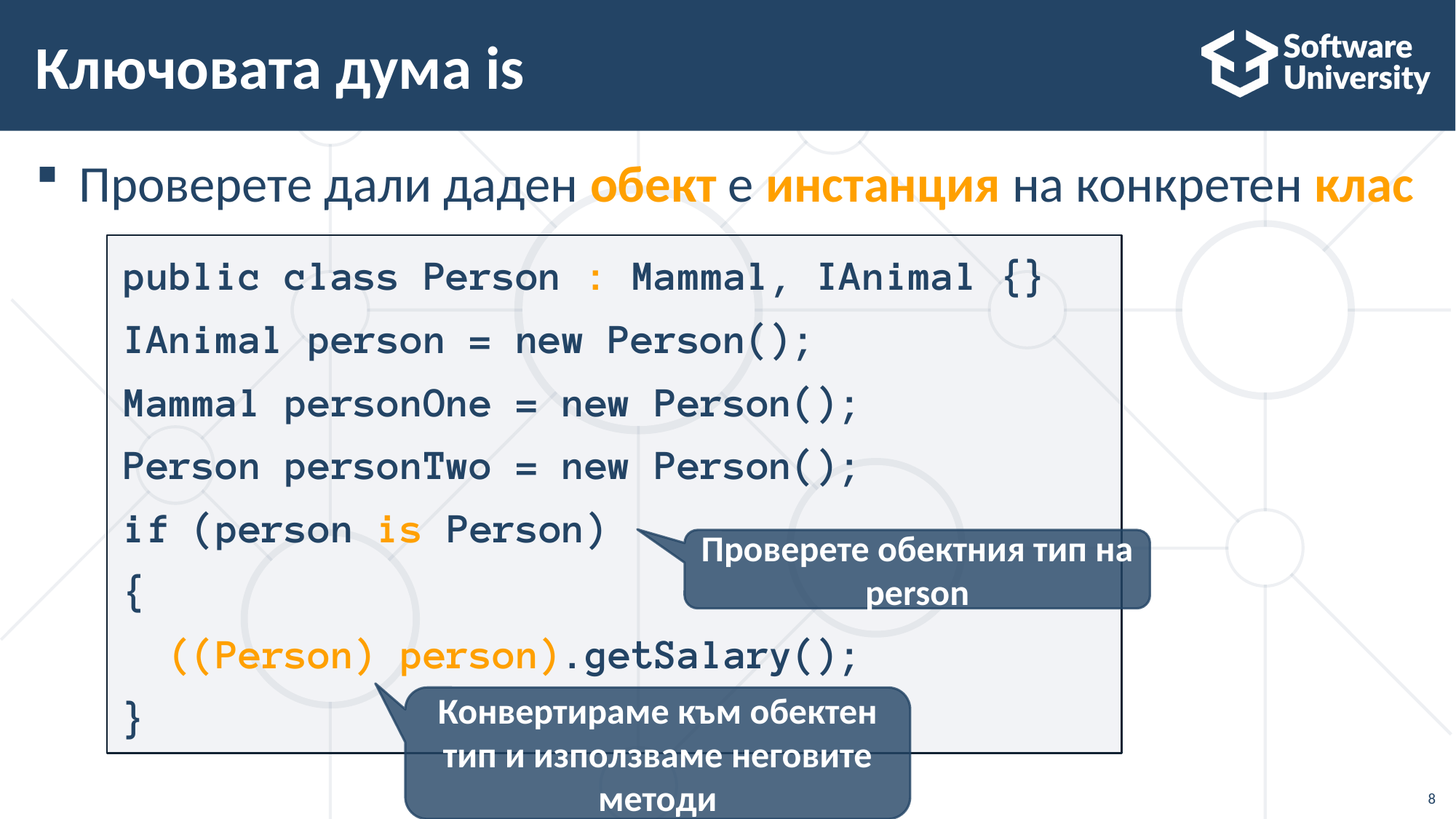

# Ключовата дума is
Проверете дали даден обект е инстанция на конкретен клас
public class Person : Mammal, IAnimal {}
IAnimal person = new Person();
Mammal personOne = new Person();
Person personTwo = new Person();
if (person is Person)
{
  ((Person) person).getSalary();
}
Проверете обектния тип на person
Конвертираме към обектен тип и използваме неговите методи
8